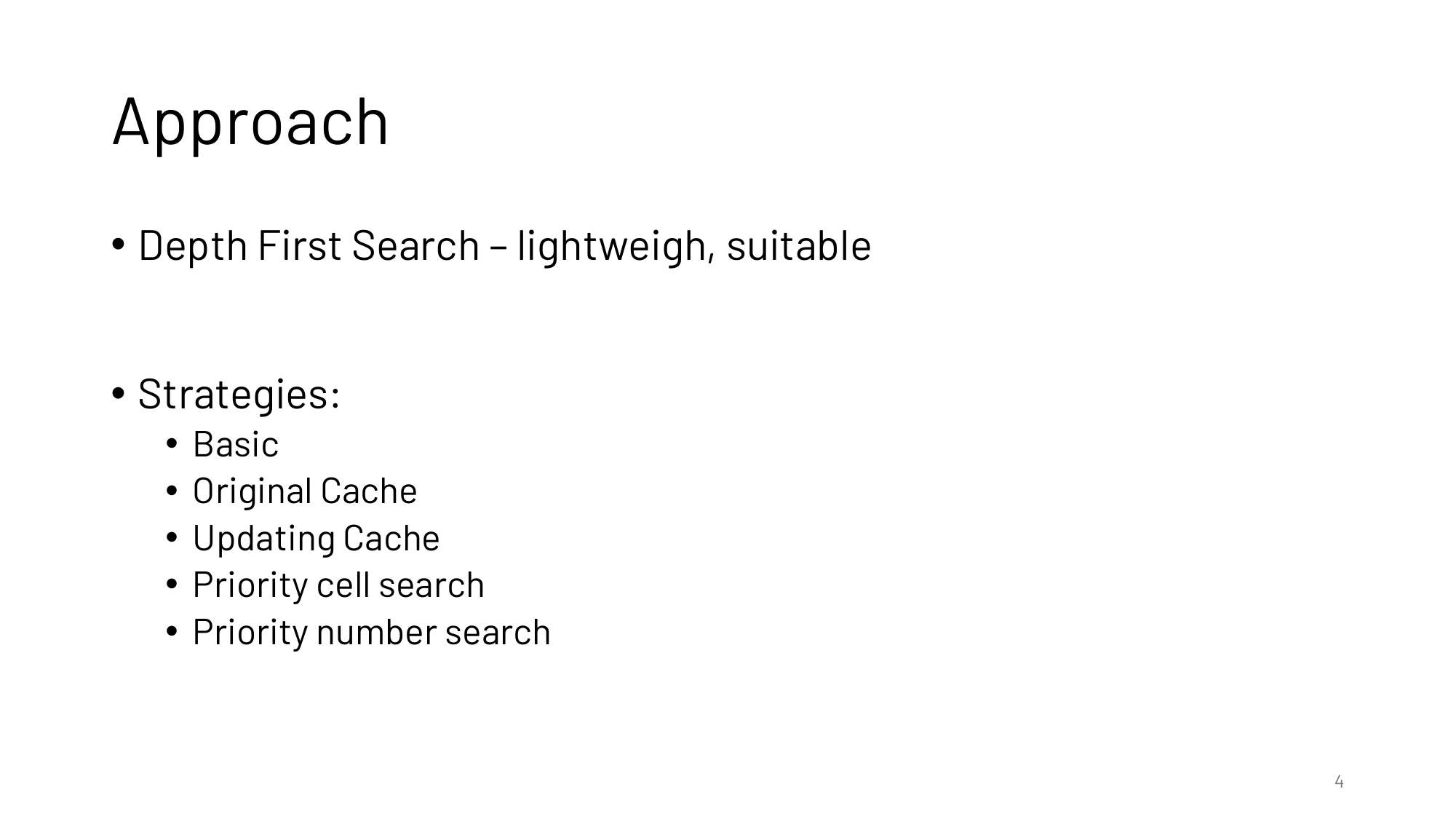

# Approach
Depth First Search – lightweigh, suitable
Strategies:
Basic
Original Cache
Updating Cache
Priority cell search
Priority number search
4